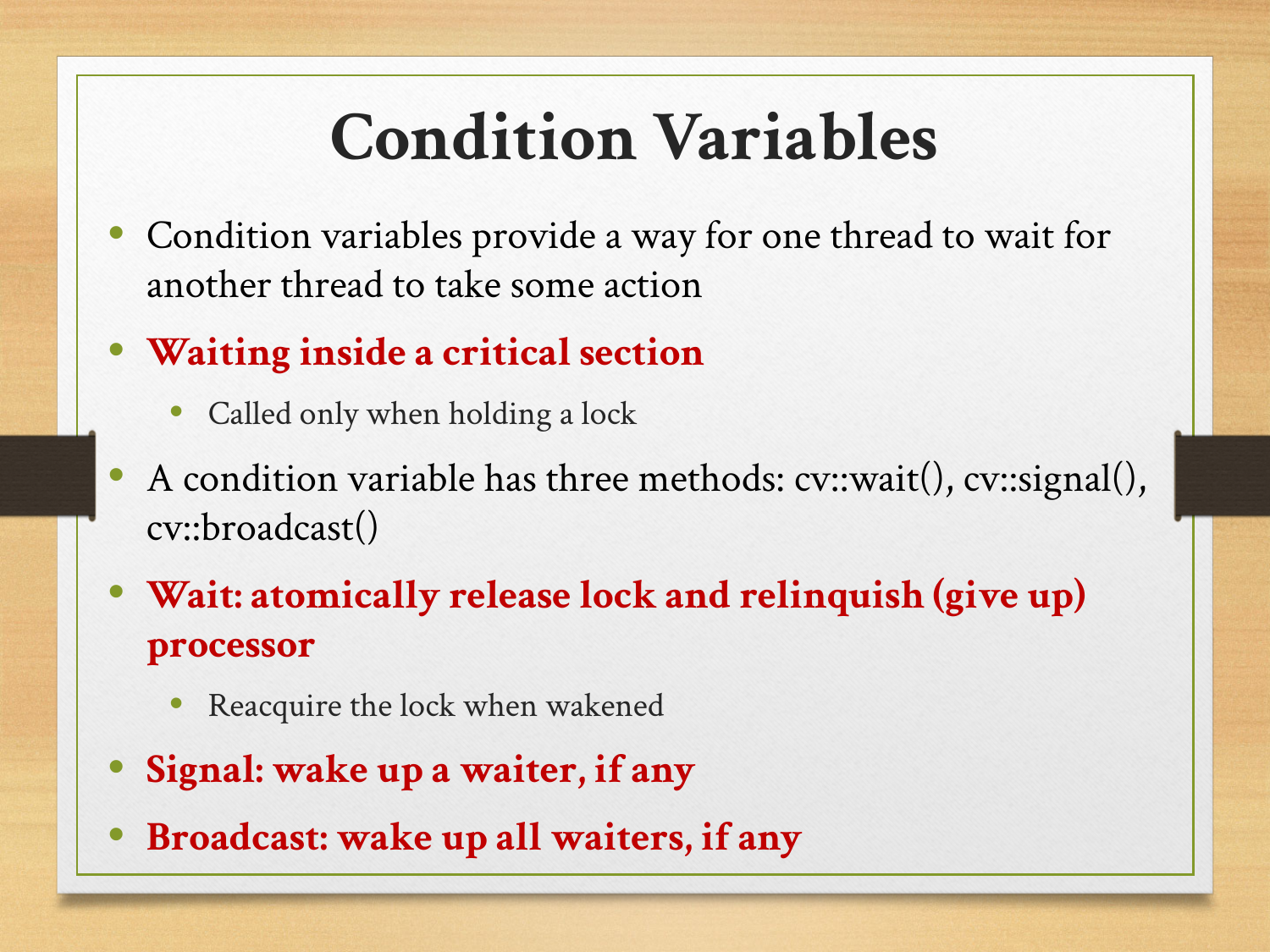

Condition Variables
Condition variables provide a way for one thread to wait for another thread to take some action
Waiting inside a critical section
Called only when holding a lock
A condition variable has three methods: cv::wait(), cv::signal(), cv::broadcast()
Wait: atomically release lock and relinquish (give up) processor
Reacquire the lock when wakened
Signal: wake up a waiter, if any
Broadcast: wake up all waiters, if any